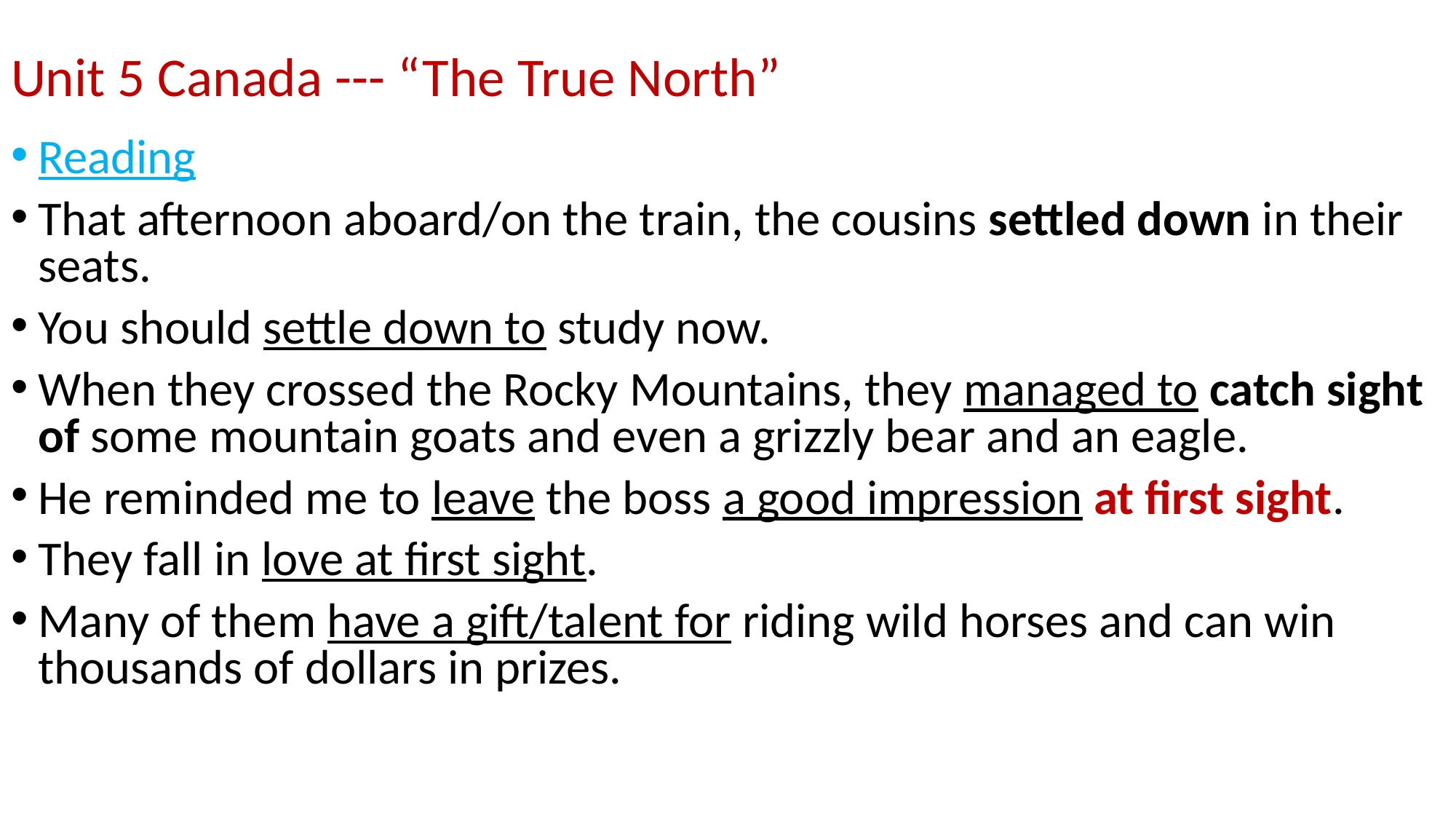

# Unit 5 Canada --- “The True North”
Reading
That afternoon aboard/on the train, the cousins settled down in their seats.
You should settle down to study now.
When they crossed the Rocky Mountains, they managed to catch sight of some mountain goats and even a grizzly bear and an eagle.
He reminded me to leave the boss a good impression at first sight.
They fall in love at first sight.
Many of them have a gift/talent for riding wild horses and can win thousands of dollars in prizes.